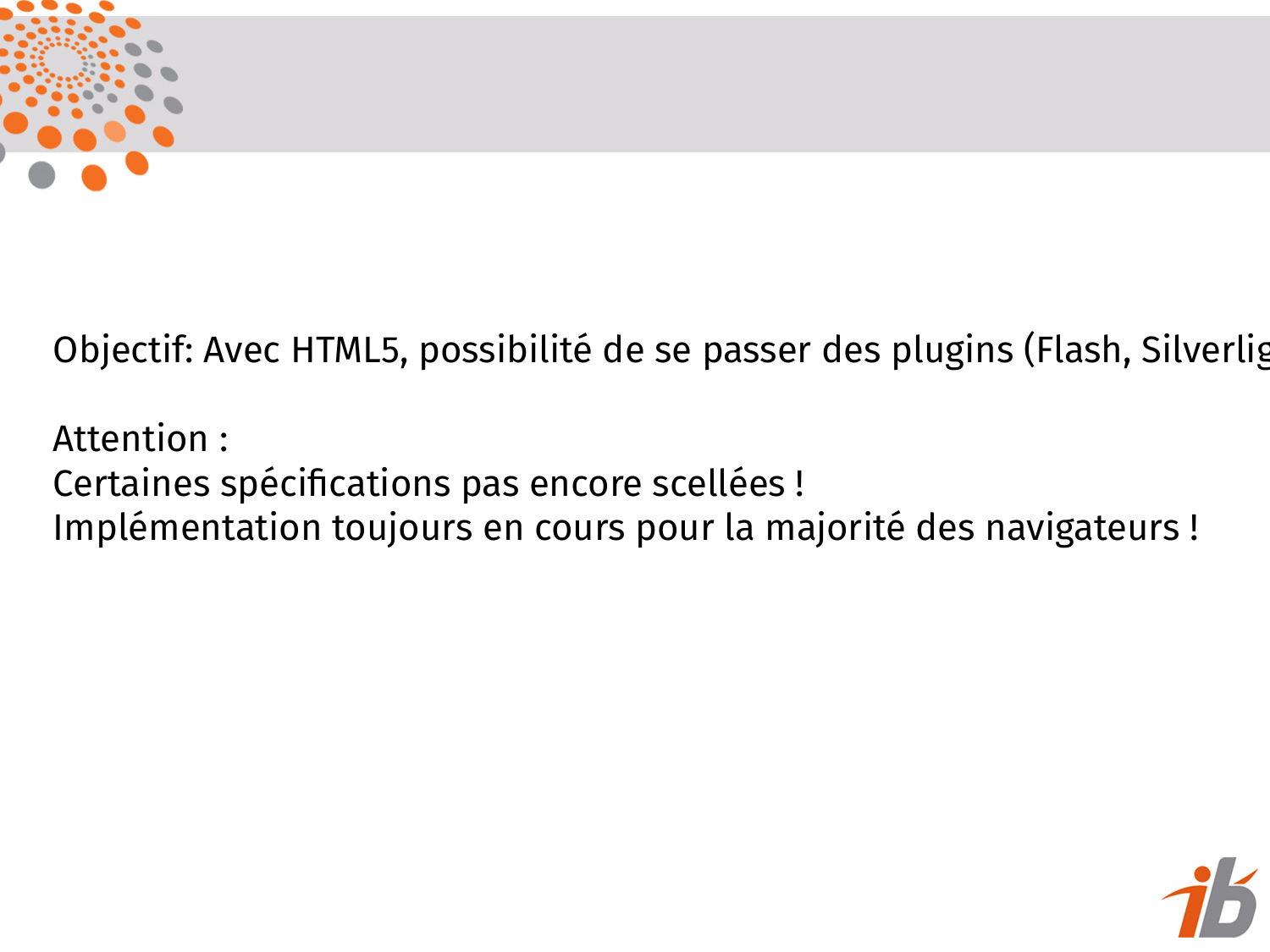

Objectif: Avec HTML5, possibilité de se passer des plugins (Flash, Silverlight) qui sont sources de failles de sécurité, prompts à des bugs, etc.

Attention :
Certaines spécifications pas encore scellées !
Implémentation toujours en cours pour la majorité des navigateurs !